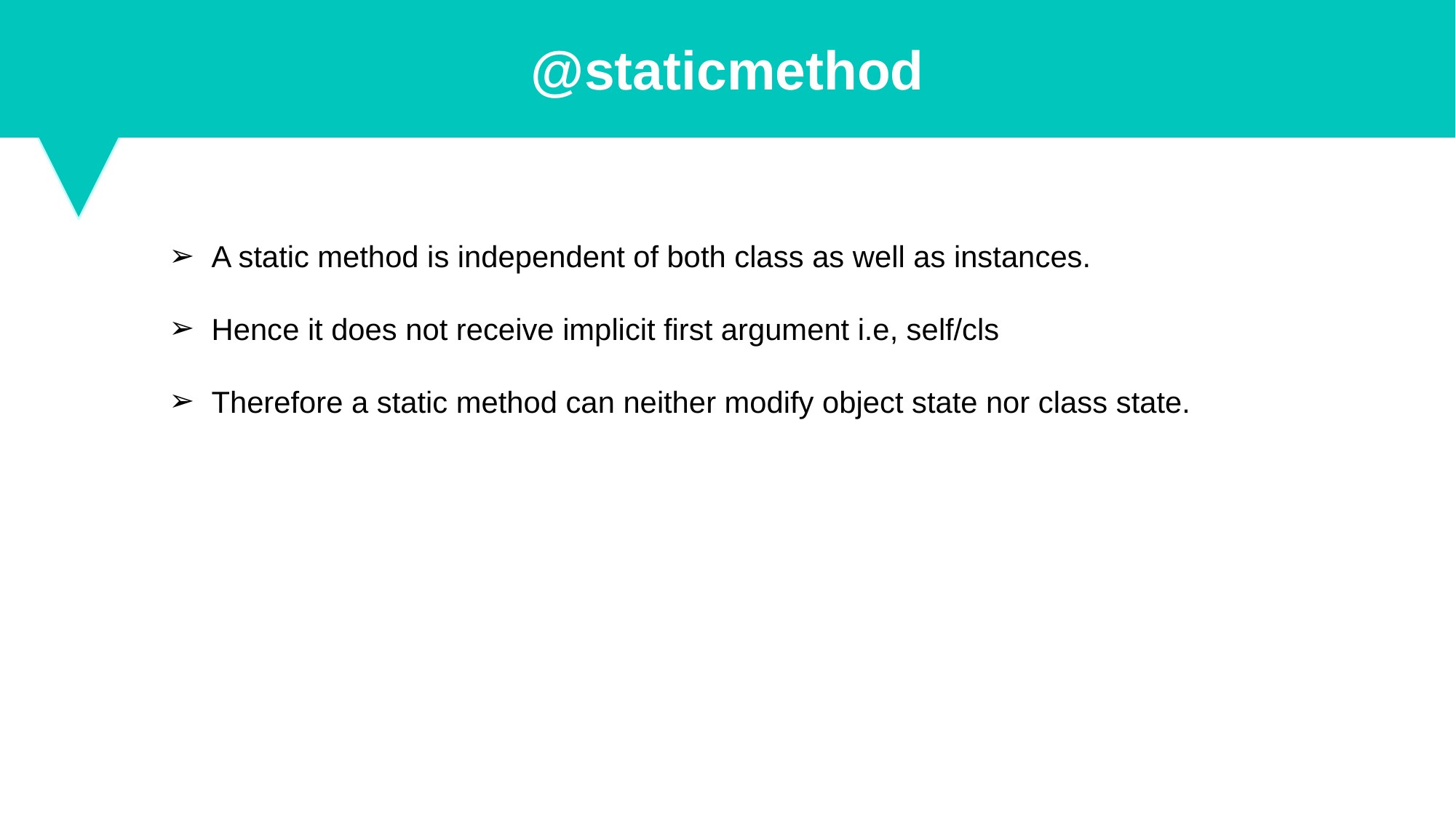

@staticmethod

A static method is independent of both class as well as instances.
Hence it does not receive implicit first argument i.e, self/cls
Therefore a static method can neither modify object state nor class state.